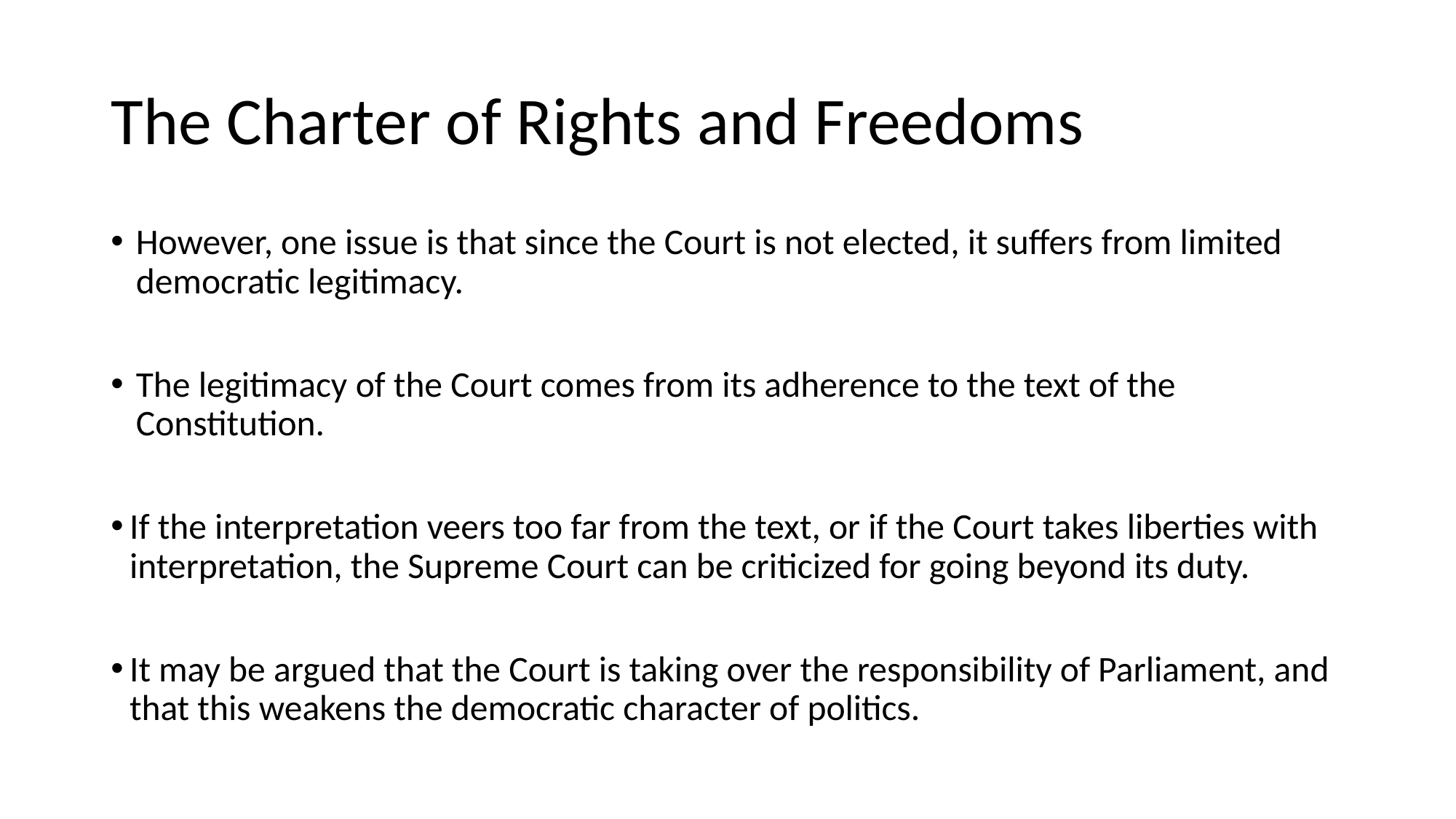

# The Charter of Rights and Freedoms
However, one issue is that since the Court is not elected, it suffers from limited democratic legitimacy.

The legitimacy of the Court comes from its adherence to the text of the Constitution.

If the interpretation veers too far from the text, or if the Court takes liberties with interpretation, the Supreme Court can be criticized for going beyond its duty.

It may be argued that the Court is taking over the responsibility of Parliament, and that this weakens the democratic character of politics.